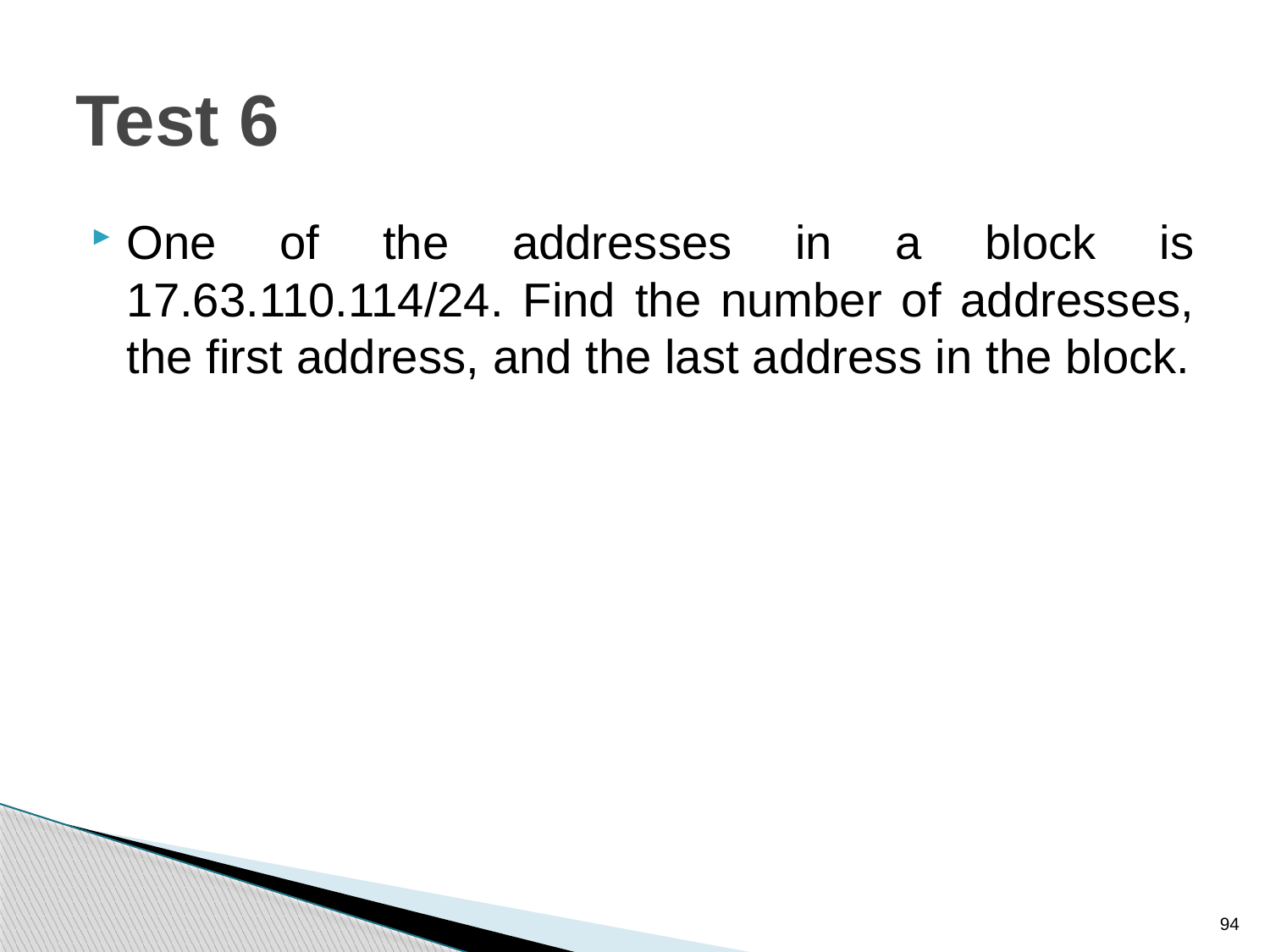

# Test 6
One of the addresses in a block is 17.63.110.114/24. Find the number of addresses, the first address, and the last address in the block.
94